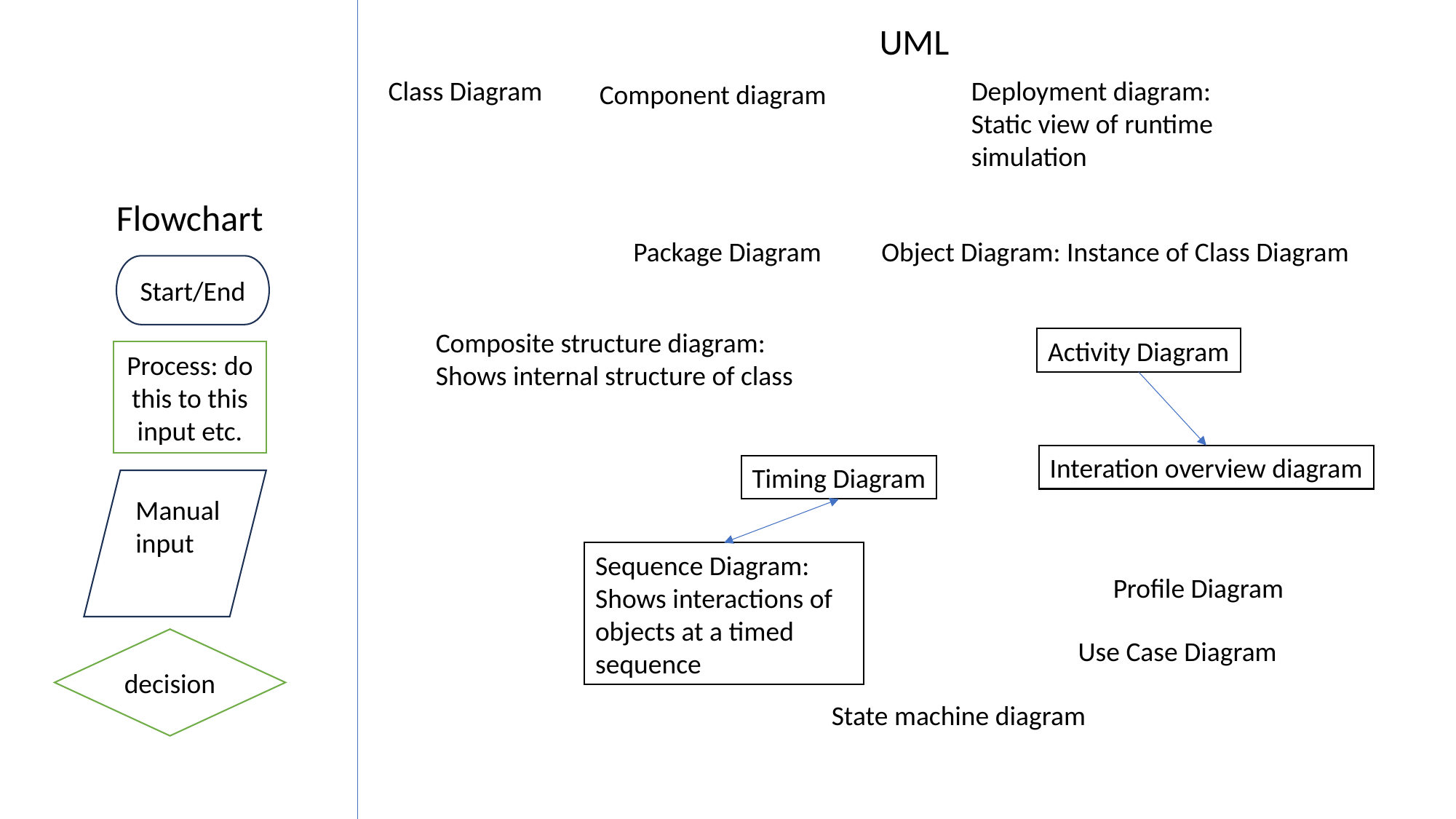

UML
Class Diagram
Deployment diagram: Static view of runtime simulation
Component diagram
Flowchart
Package Diagram
Object Diagram: Instance of Class Diagram
Start/End
Composite structure diagram:
Shows internal structure of class
Activity Diagram
Process: do this to this input etc.

Interation overview diagram
Timing Diagram

Manual
input
Sequence Diagram:
Shows interactions of objects at a timed sequence
Profile Diagram
decision
Use Case Diagram
State machine diagram